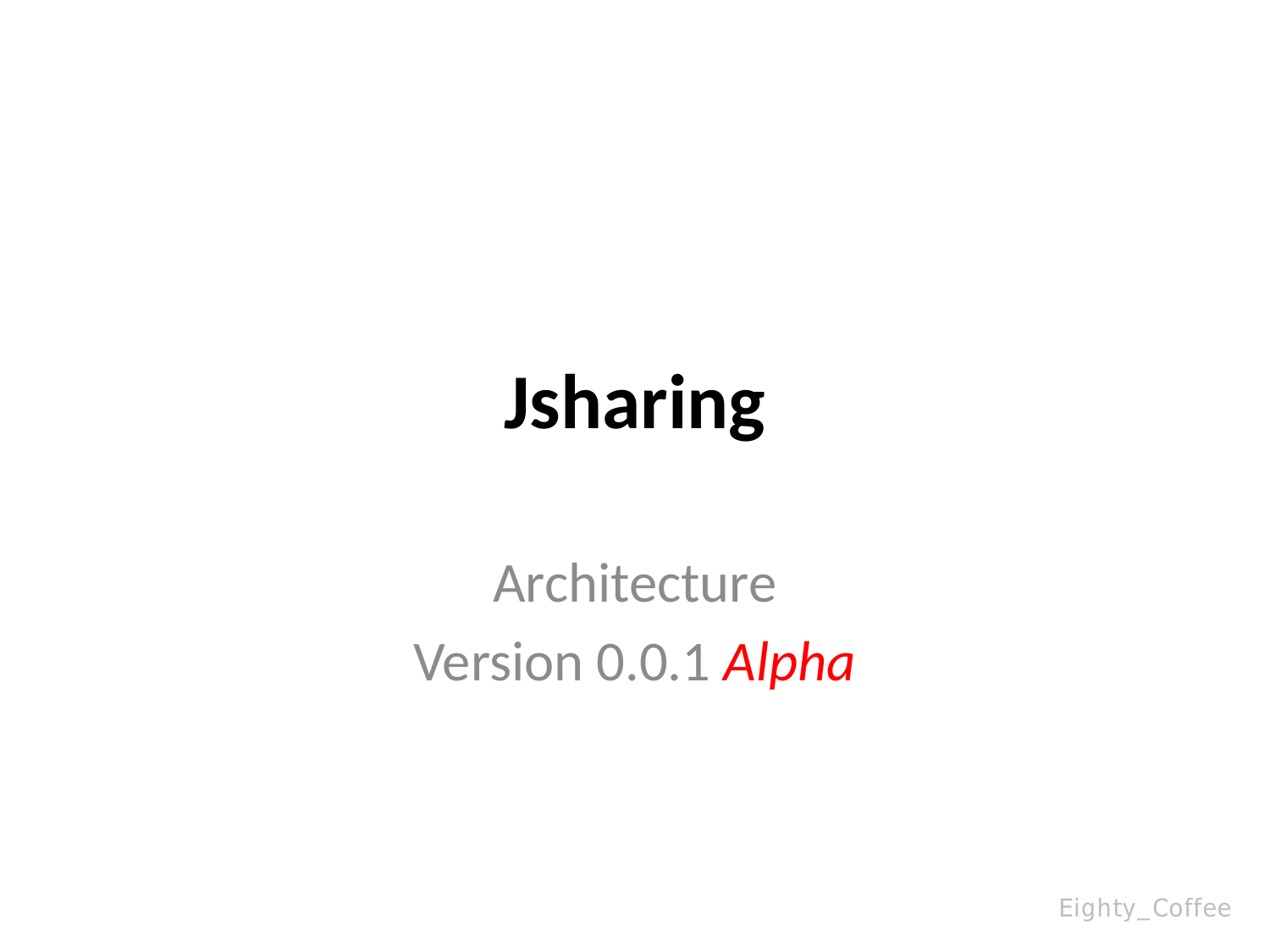

# Jsharing
Architecture
Version 0.0.1 Alpha
Eighty_Coffee